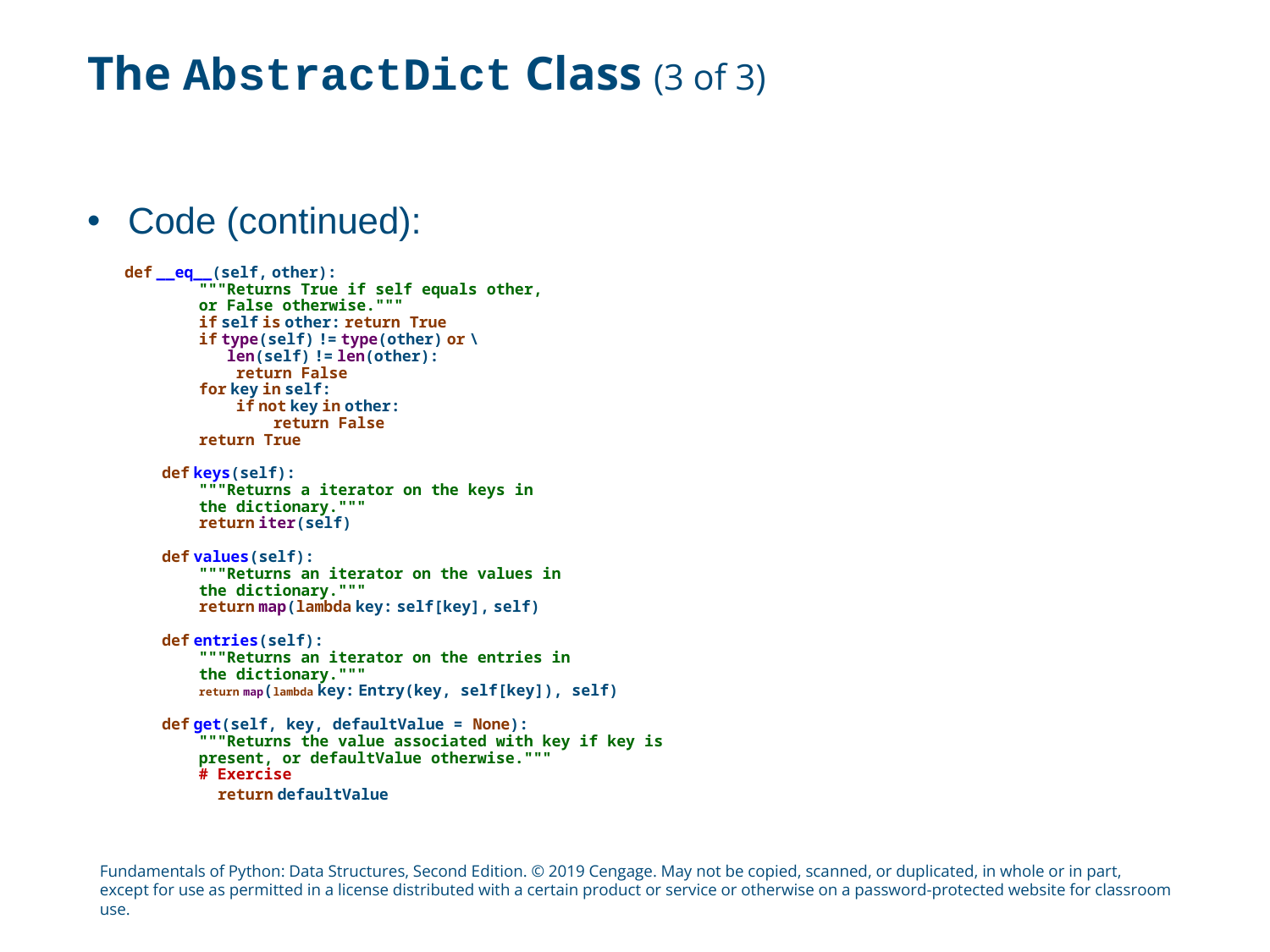

# The AbstractDict Class (3 of 3)
Code (continued):
def __eq__(self, other):
        """Returns True if self equals other,
        or False otherwise."""
        if self is other: return True
        if type(self) != type(other) or \
           len(self) != len(other):
            return False
        for key in self:
            if not key in other:
                return False
        return True

    def keys(self):
        """Returns a iterator on the keys in
        the dictionary."""
        return iter(self)

    def values(self):
        """Returns an iterator on the values in
        the dictionary."""
        return map(lambda key: self[key], self)

    def entries(self):
        """Returns an iterator on the entries in
        the dictionary."""
        return map(lambda key: Entry(key, self[key]), self)

    def get(self, key, defaultValue = None):
        """Returns the value associated with key if key is
        present, or defaultValue otherwise."""
        # Exercise
        return defaultValue
Fundamentals of Python: Data Structures, Second Edition. © 2019 Cengage. May not be copied, scanned, or duplicated, in whole or in part, except for use as permitted in a license distributed with a certain product or service or otherwise on a password-protected website for classroom use.